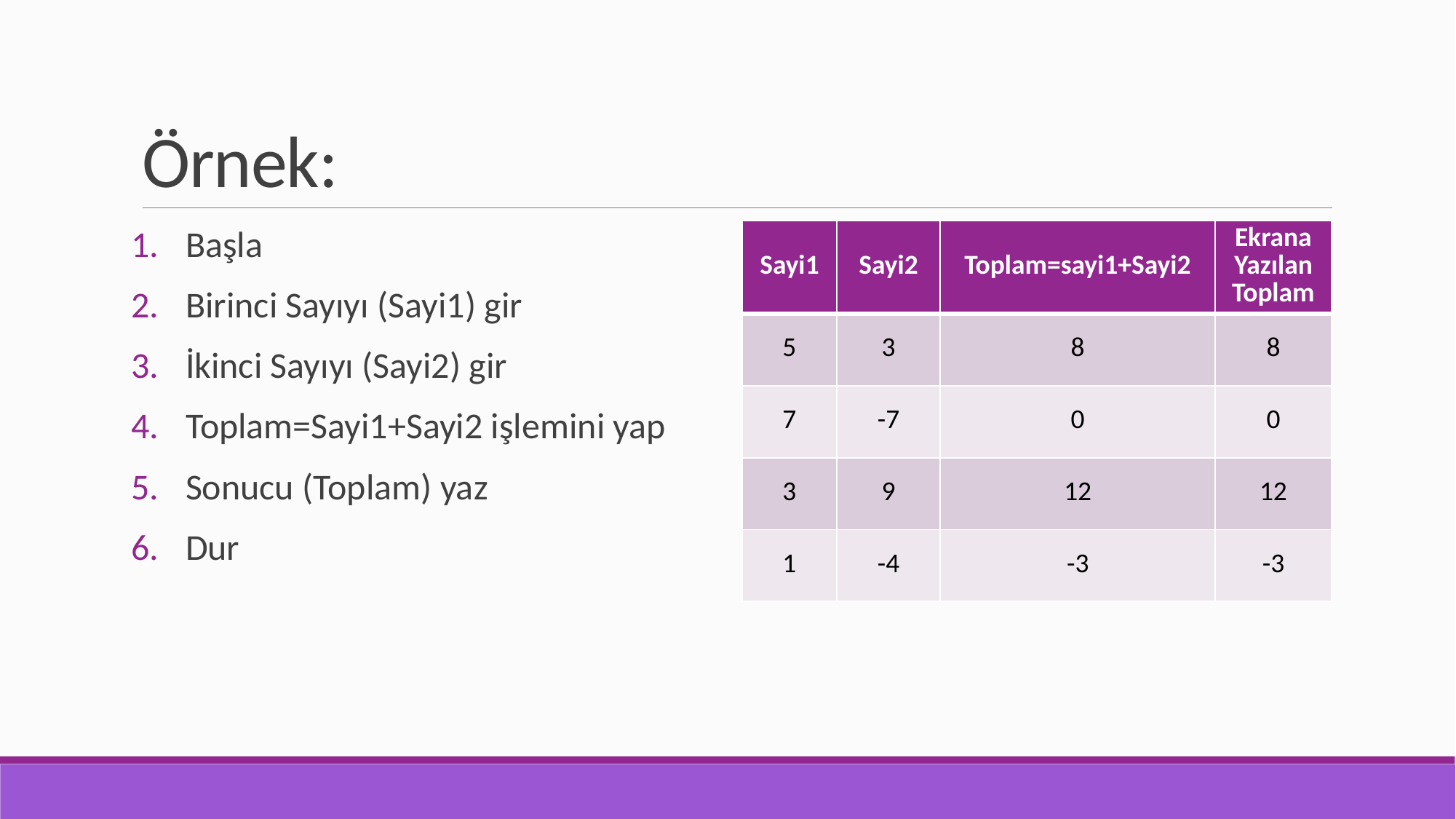

# Örnek:
Başla
Birinci Sayıyı (Sayi1) gir
İkinci Sayıyı (Sayi2) gir
Toplam=Sayi1+Sayi2 işlemini yap
Sonucu (Toplam) yaz
Dur
| Sayi1 | Sayi2 | Toplam=sayi1+Sayi2 | Ekrana Yazılan Toplam |
| --- | --- | --- | --- |
| 5 | 3 | 8 | 8 |
| 7 | -7 | 0 | 0 |
| 3 | 9 | 12 | 12 |
| 1 | -4 | -3 | -3 |